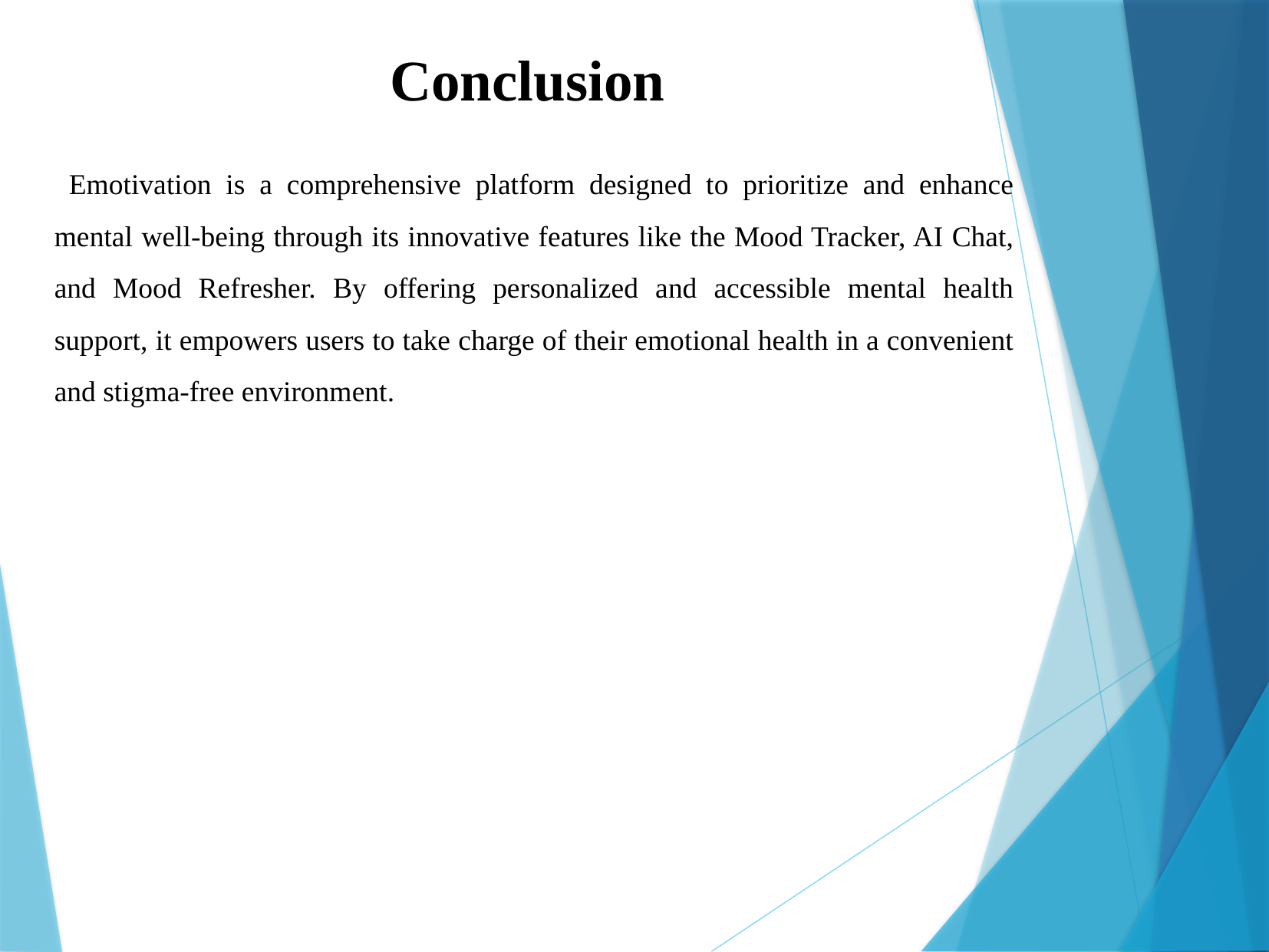

Conclusion
 Emotivation is a comprehensive platform designed to prioritize and enhance mental well-being through its innovative features like the Mood Tracker, AI Chat, and Mood Refresher. By offering personalized and accessible mental health support, it empowers users to take charge of their emotional health in a convenient and stigma-free environment.